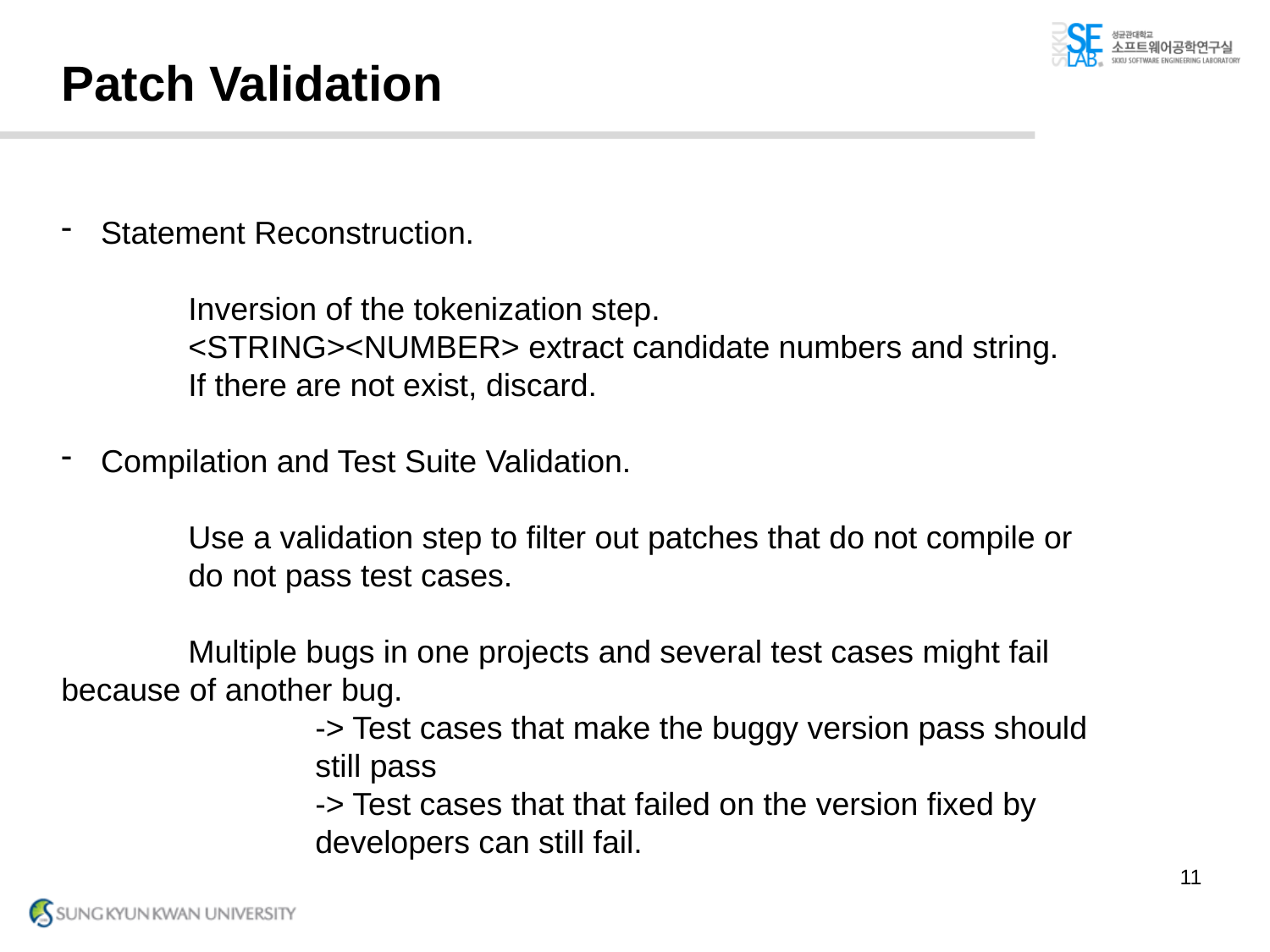

# Patch Validation
Statement Reconstruction.

	Inversion of the tokenization step.
	<STRING><NUMBER> extract candidate numbers and string.
	If there are not exist, discard.

Compilation and Test Suite Validation.

	Use a validation step to filter out patches that do not compile or 	do not pass test cases.

	Multiple bugs in one projects and several test cases might fail 	because of another bug.
		-> Test cases that make the buggy version pass should 		still pass
		-> Test cases that that failed on the version fixed by
		developers can still fail.
11